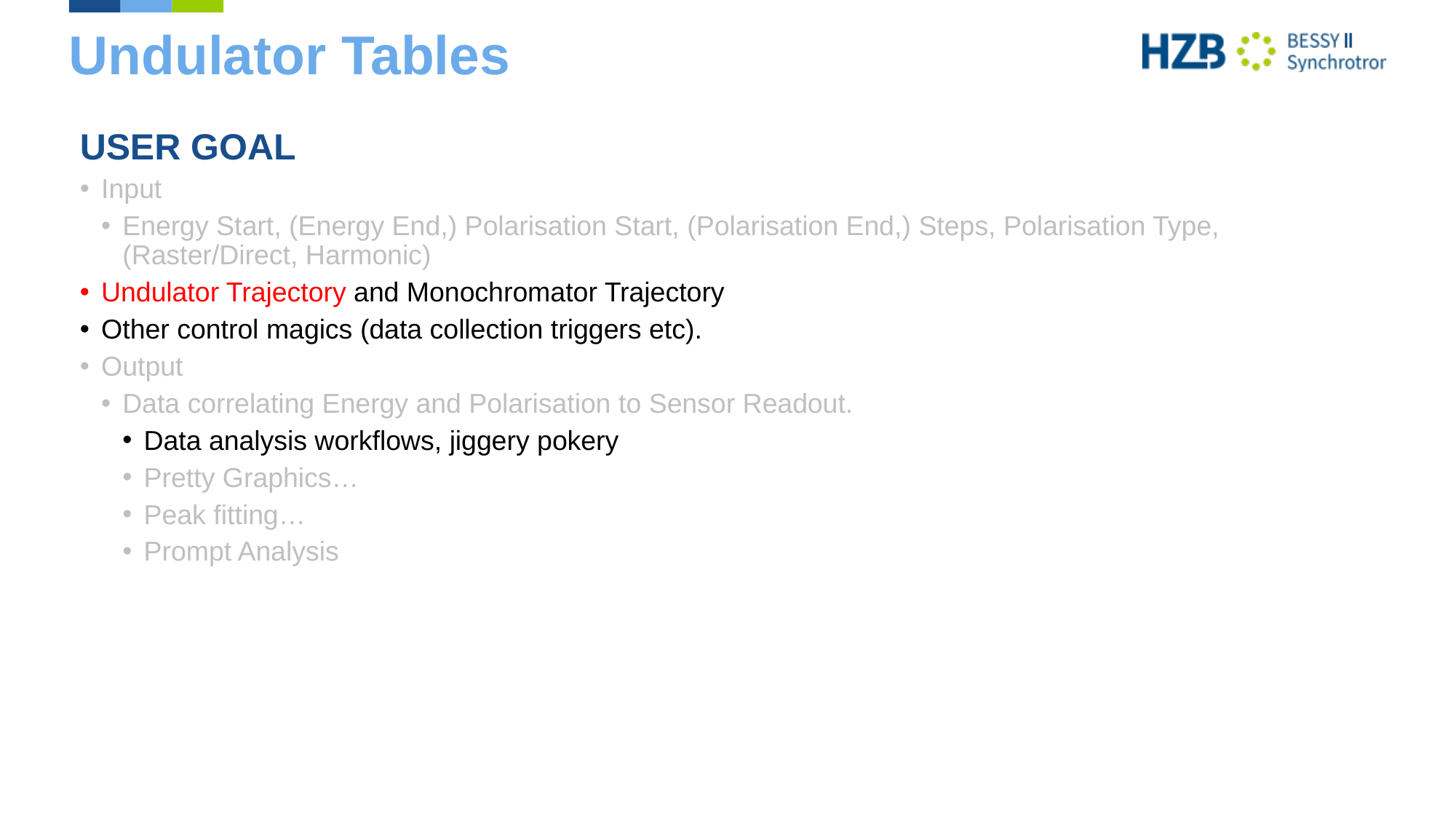

# Undulator Tables
User Goal
Input
Energy Start, (Energy End,) Polarisation Start, (Polarisation End,) Steps, Polarisation Type, (Raster/Direct, Harmonic)
Undulator Trajectory and Monochromator Trajectory
Other control magics (data collection triggers etc).
Output
Data correlating Energy and Polarisation to Sensor Readout.
Data analysis workflows, jiggery pokery
Pretty Graphics…
Peak fitting…
Prompt Analysis